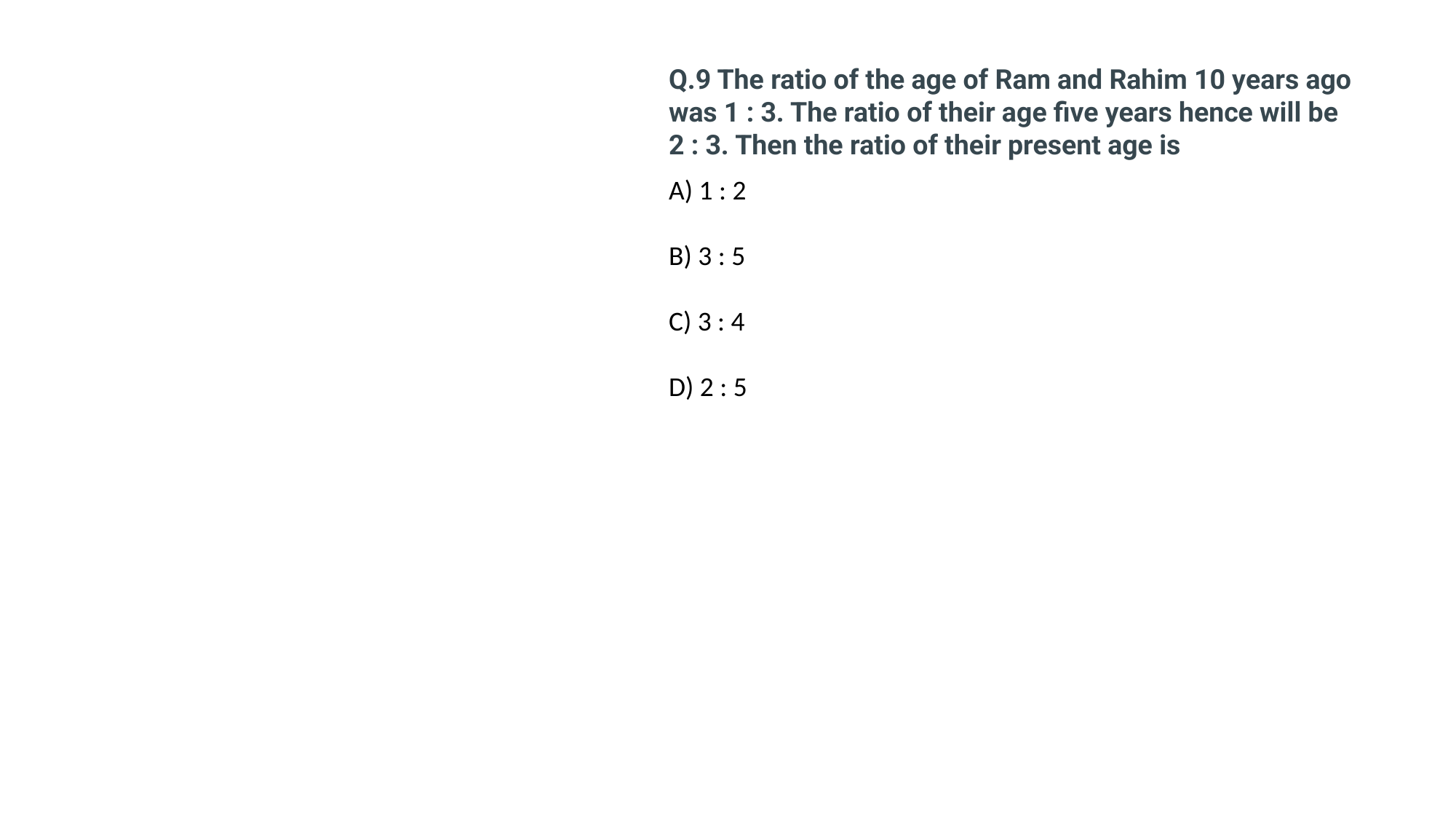

Q.9 The ratio of the age of Ram and Rahim 10 years ago was 1 : 3. The ratio of their age five years hence will be 2 : 3. Then the ratio of their present age is
A) 1 : 2

B) 3 : 5

C) 3 : 4

D) 2 : 5